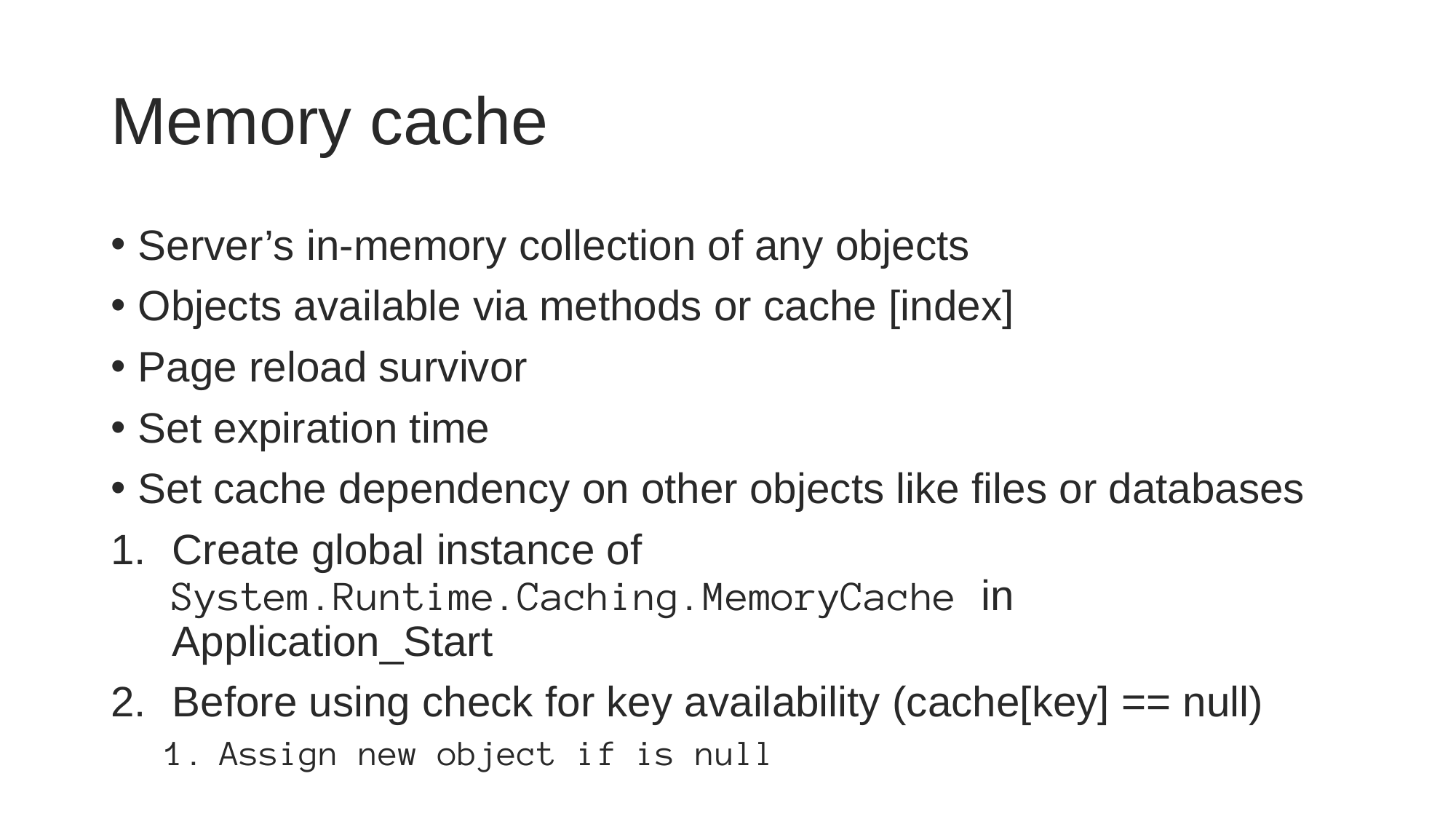

# Memory cache
Server’s in-memory collection of any objects
Objects available via methods or cache [index]
Page reload survivor
Set expiration time
Set cache dependency on other objects like files or databases
Create global instance of System.Runtime.Caching.MemoryCache in Application_Start
Before using check for key availability (cache[key] == null)
Assign new object if is null